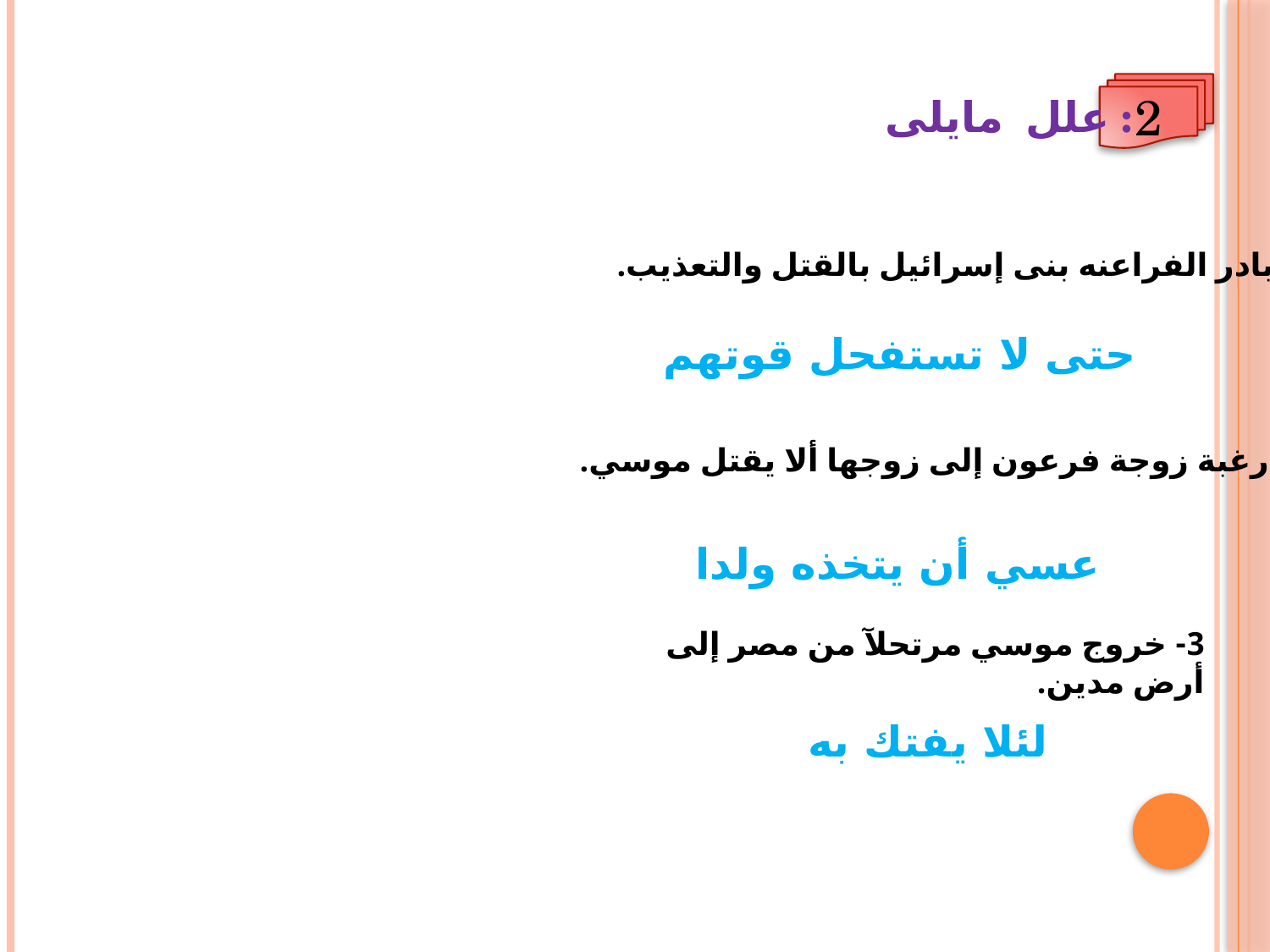

2
علل  مايلى :
1- بادر الفراعنه بنى إسرائيل بالقتل والتعذيب.
حتى لا تستفحل قوتهم
2- رغبة زوجة فرعون إلى زوجها ألا يقتل موسي.
عسي أن يتخذه ولدا
3- خروج موسي مرتحلآ من مصر إلى أرض مدين.
لئلا يفتك به